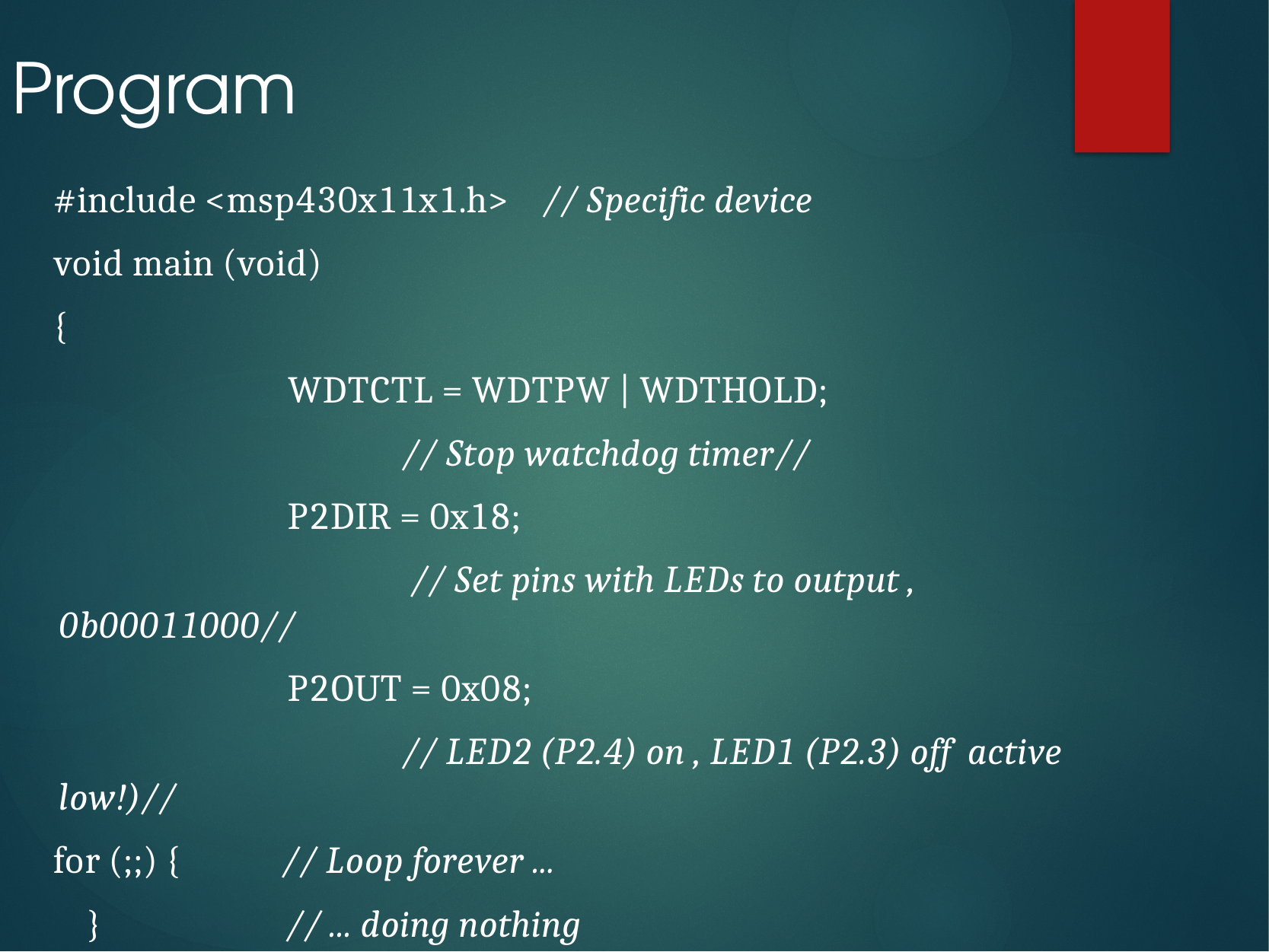

Program
     #include <msp430x11x1.h>    // Specific device
     void main (void)
     {
    			WDTCTL = WDTPW | WDTHOLD;
				// Stop watchdog timer//
			P2DIR = 0x18;
				 // Set pins with LEDs to output , 0b00011000//
    			P2OUT = 0x08;
				// LED2 (P2.4) on , LED1 (P2.3) off  active low!)//
     for (;;) {            // Loop forever ...
         }                      // ... doing nothing
     }